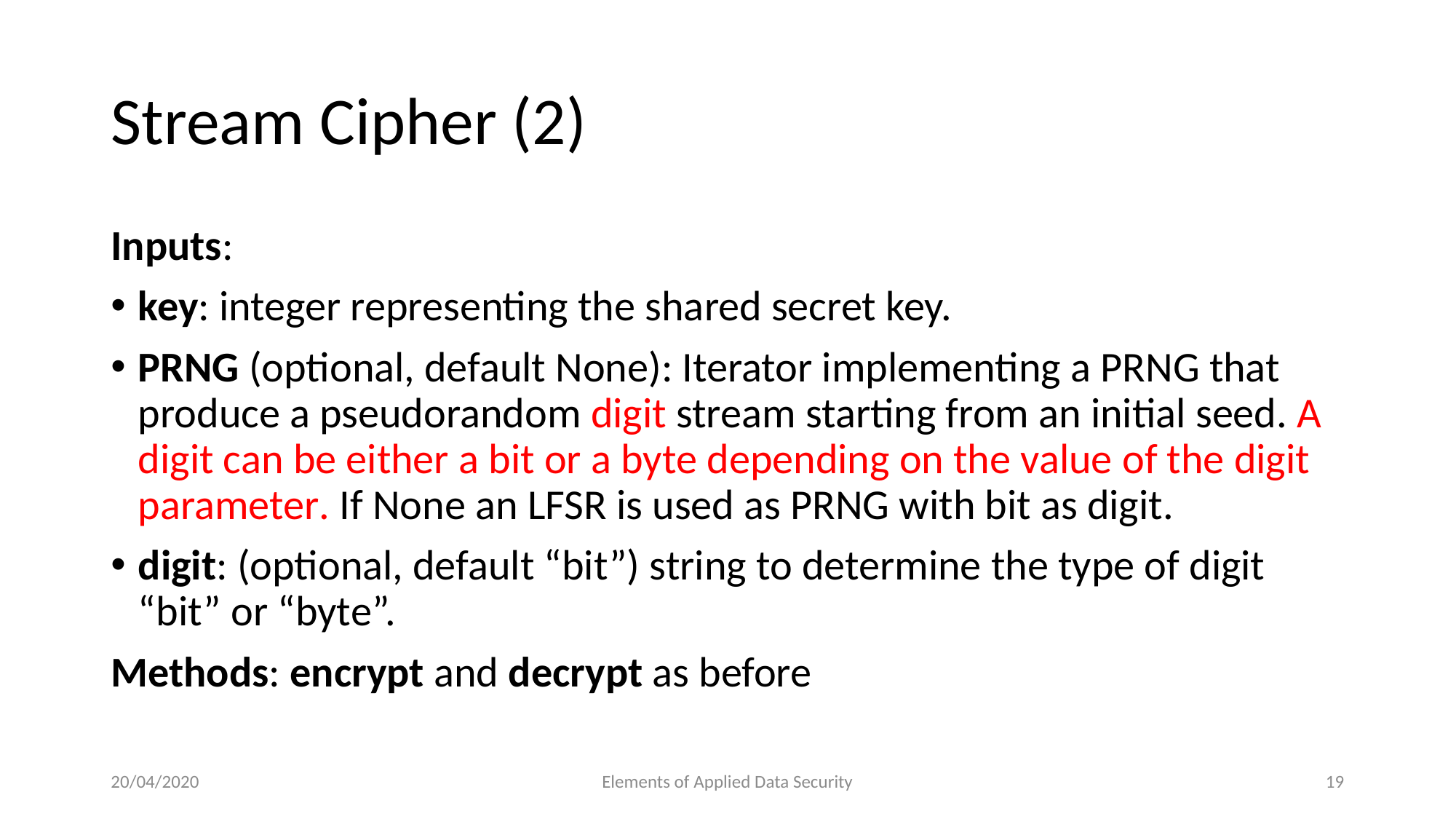

# Stream Cipher (2)
Inputs:
key: integer representing the shared secret key.
PRNG (optional, default None): Iterator implementing a PRNG that produce a pseudorandom digit stream starting from an initial seed. A digit can be either a bit or a byte depending on the value of the digit parameter. If None an LFSR is used as PRNG with bit as digit.
digit: (optional, default “bit”) string to determine the type of digit “bit” or “byte”.
Methods: encrypt and decrypt as before
20/04/2020
Elements of Applied Data Security
19